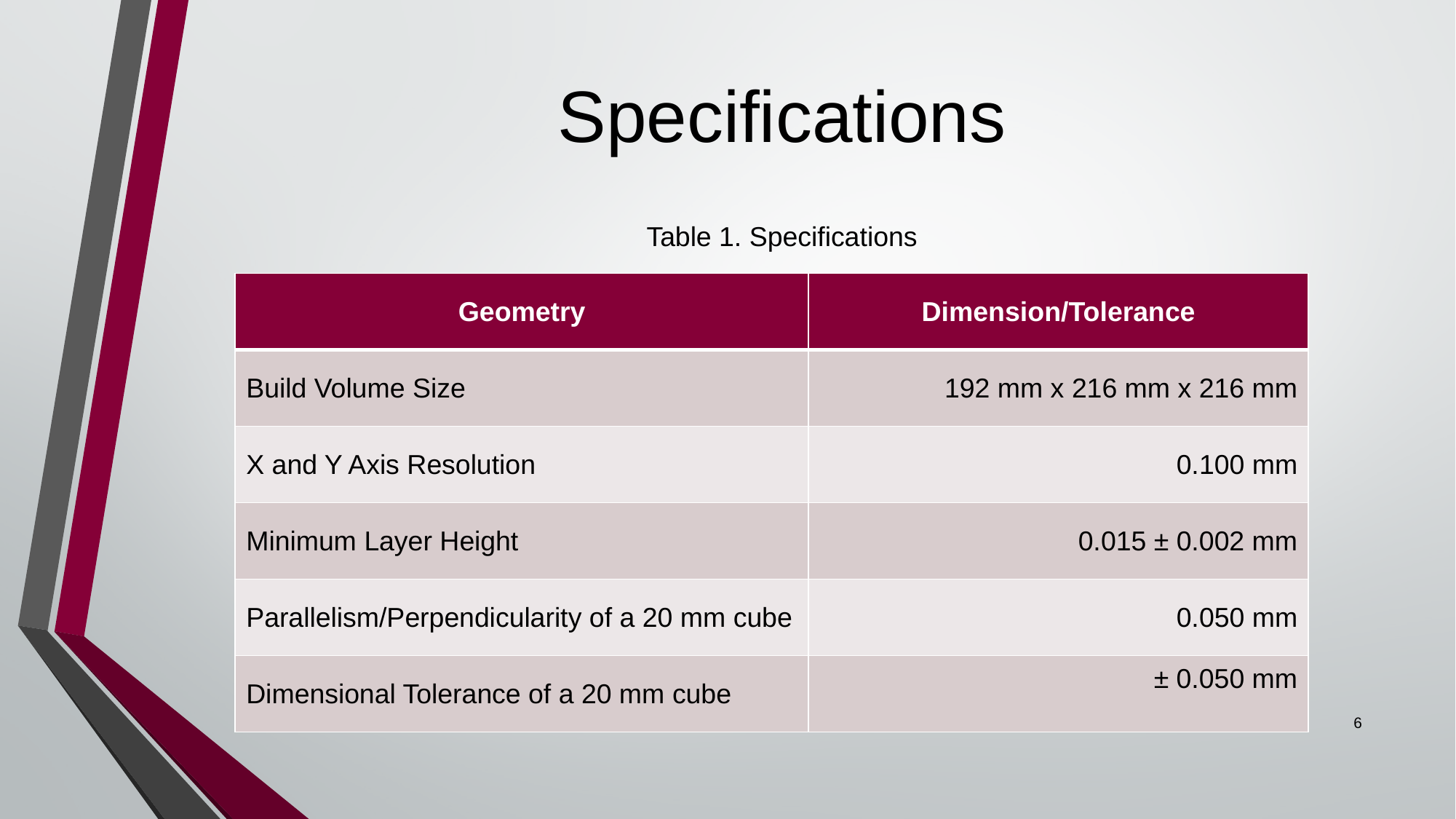

# Specifications
Table 1. Specifications
| Geometry | Dimension/Tolerance |
| --- | --- |
| Build Volume Size | 192 mm x 216 mm x 216 mm |
| X and Y Axis Resolution | 0.100 mm |
| Minimum Layer Height | 0.015 ± 0.002 mm |
| Parallelism/Perpendicularity of a 20 mm cube | 0.050 mm |
| Dimensional Tolerance of a 20 mm cube | ± 0.050 mm |
6